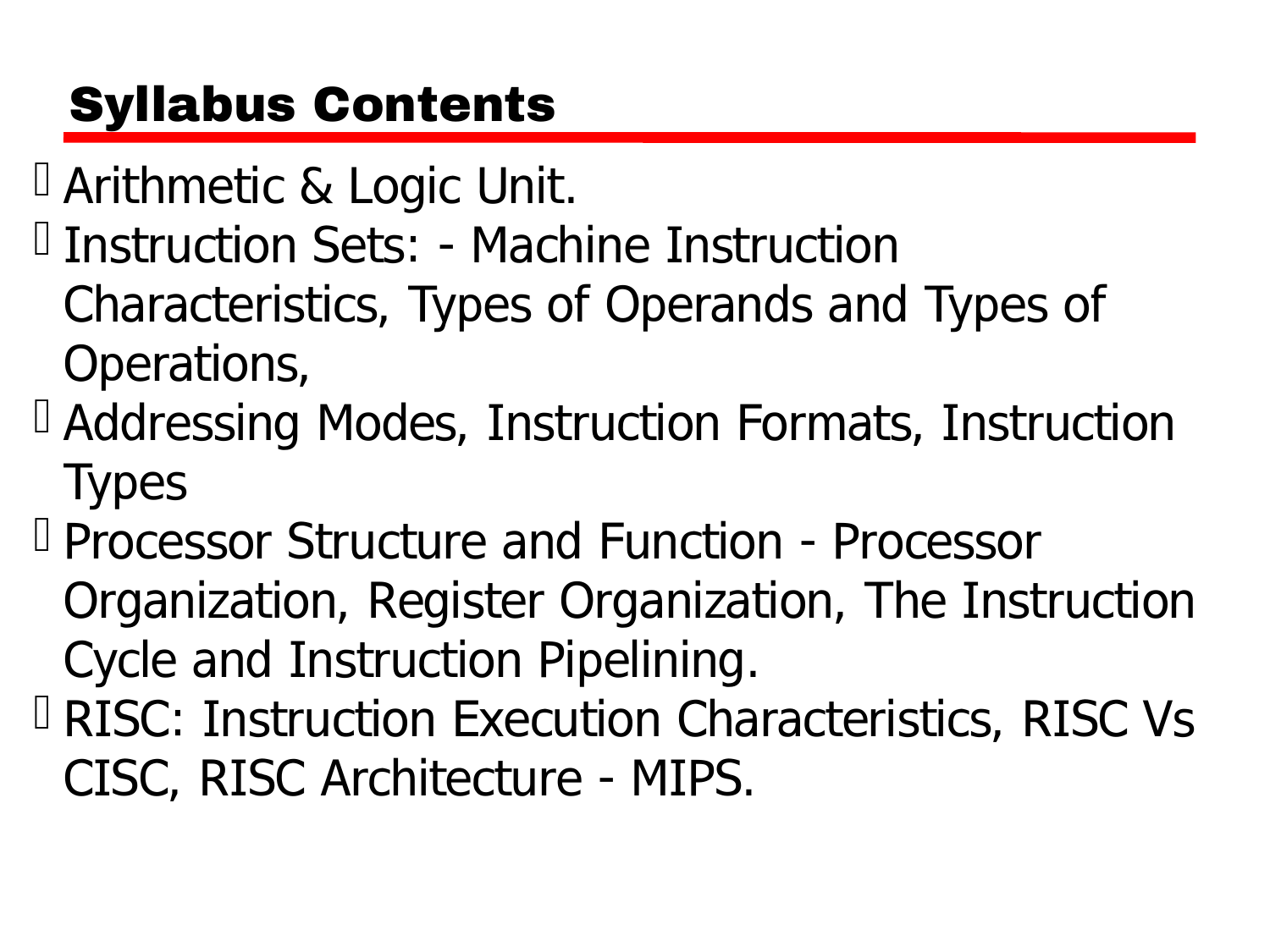

Syllabus Contents
Arithmetic & Logic Unit.
Instruction Sets: - Machine Instruction Characteristics, Types of Operands and Types of Operations,
Addressing Modes, Instruction Formats, Instruction Types
Processor Structure and Function - Processor Organization, Register Organization, The Instruction Cycle and Instruction Pipelining.
RISC: Instruction Execution Characteristics, RISC Vs CISC, RISC Architecture - MIPS.